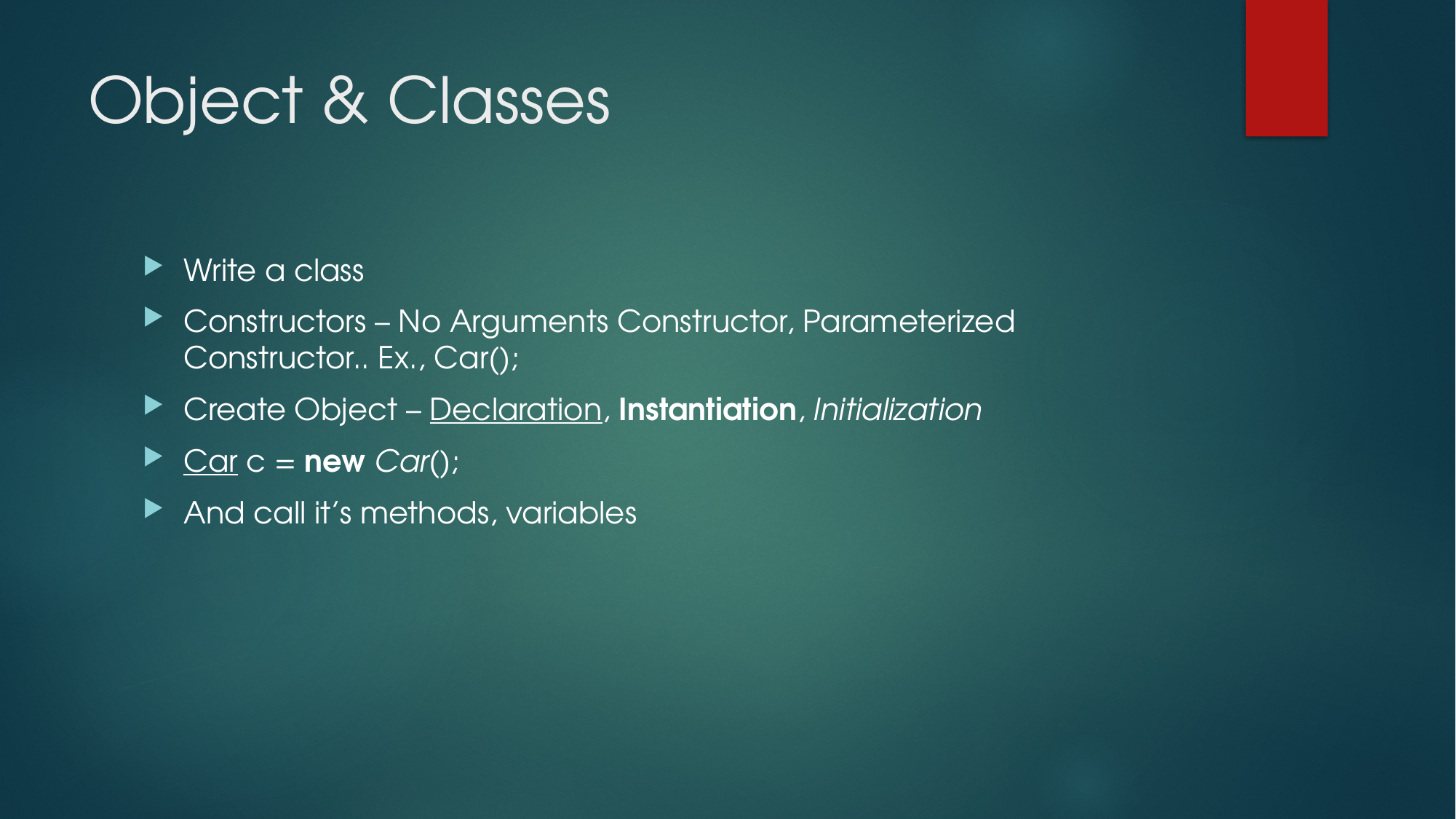

# Object & Classes
Write a class
Constructors – No Arguments Constructor, Parameterized Constructor.. Ex., Car();
Create Object – Declaration, Instantiation, Initialization
Car c = new Car();
And call it’s methods, variables